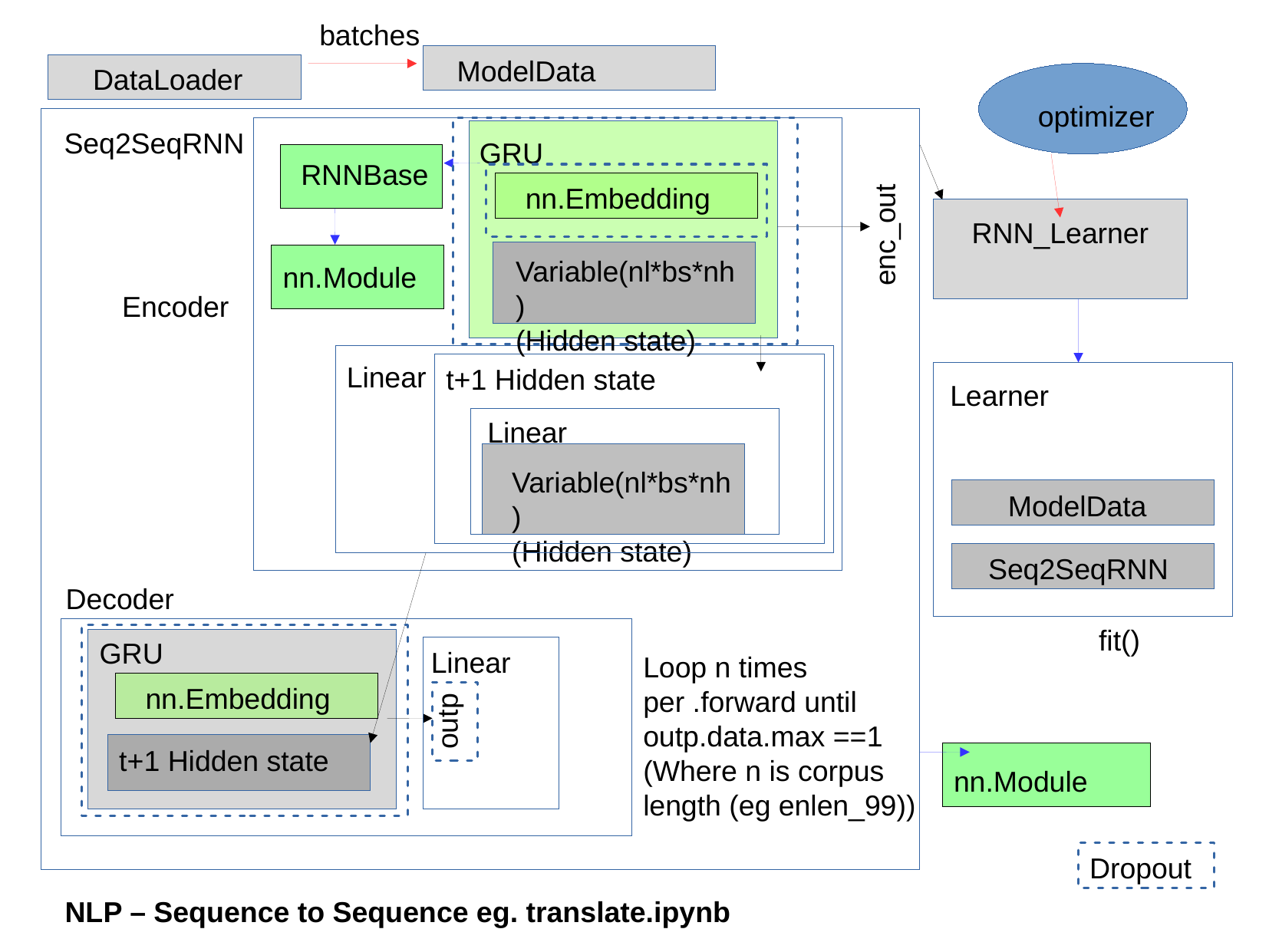

batches

ModelData

DataLoader

optimizer

Seq2SeqRNN

GRU

RNNBase

nn.Embedding
enc_out
RNN_Learner

Variable(nl*bs*nh)
(Hidden state)
nn.Module
Encoder

Linear

t+1 Hidden state

Learner

Linear

Variable(nl*bs*nh)
(Hidden state)

ModelData

Seq2SeqRNN

Decoder
fit()

GRU

Linear
Loop n times
per .forward until
outp.data.max ==1
(Where n is corpus
length (eg enlen_99))
outp

nn.Embedding

t+1 Hidden state

nn.Module

Dropout
NLP – Sequence to Sequence eg. translate.ipynb